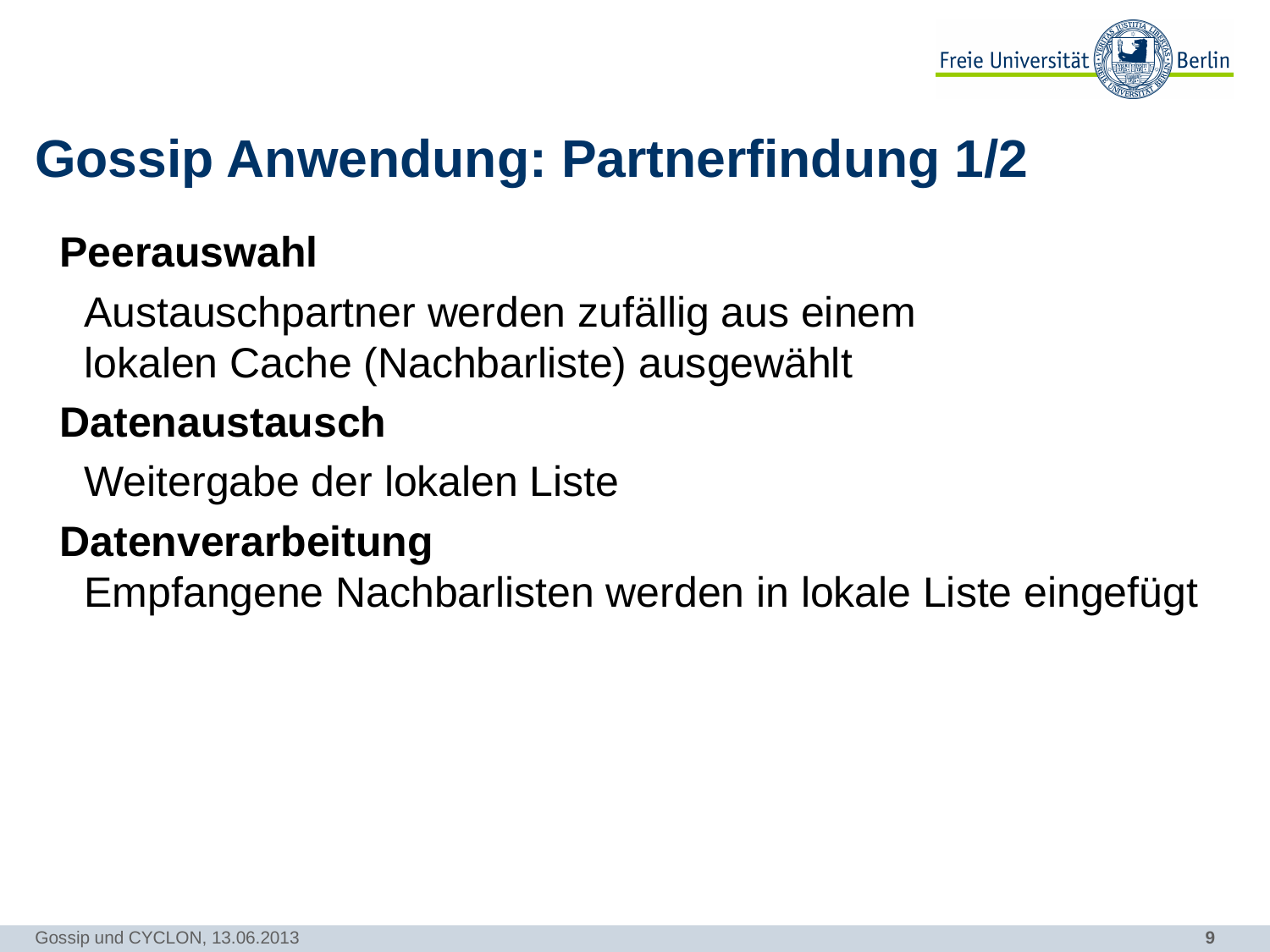

# Gossip Anwendung: Partnerfindung 1/2
Peerauswahl
	Austauschpartner werden zufällig aus einem
lokalen Cache (Nachbarliste) ausgewählt
Datenaustausch
	Weitergabe der lokalen Liste
Datenverarbeitung
Empfangene Nachbarlisten werden in lokale Liste eingefügt
Gossip und CYCLON, 13.06.2013